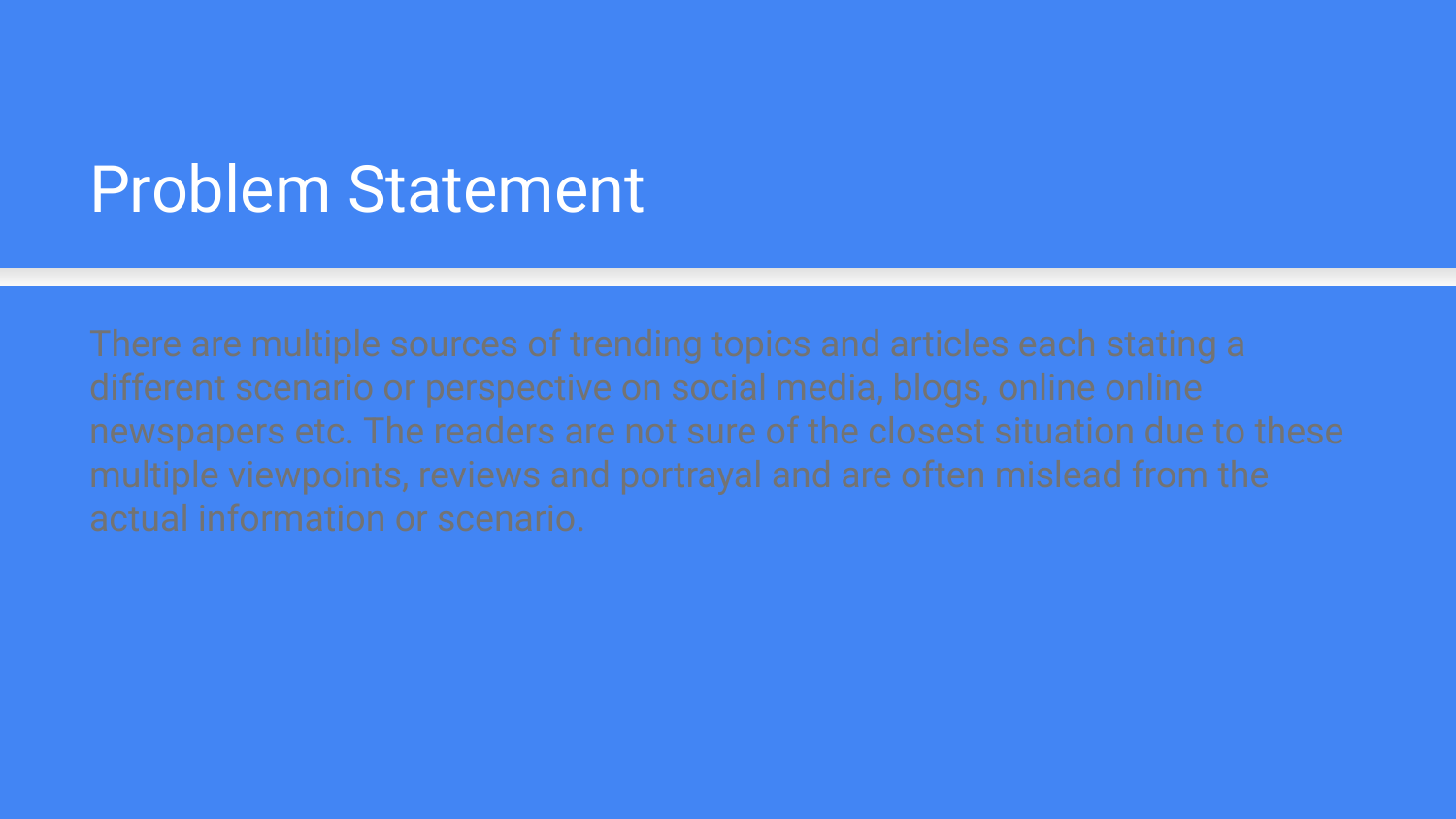

Problem Statement
There are multiple sources of trending topics and articles each stating a different scenario or perspective on social media, blogs, online online newspapers etc. The readers are not sure of the closest situation due to these multiple viewpoints, reviews and portrayal and are often mislead from the actual information or scenario.